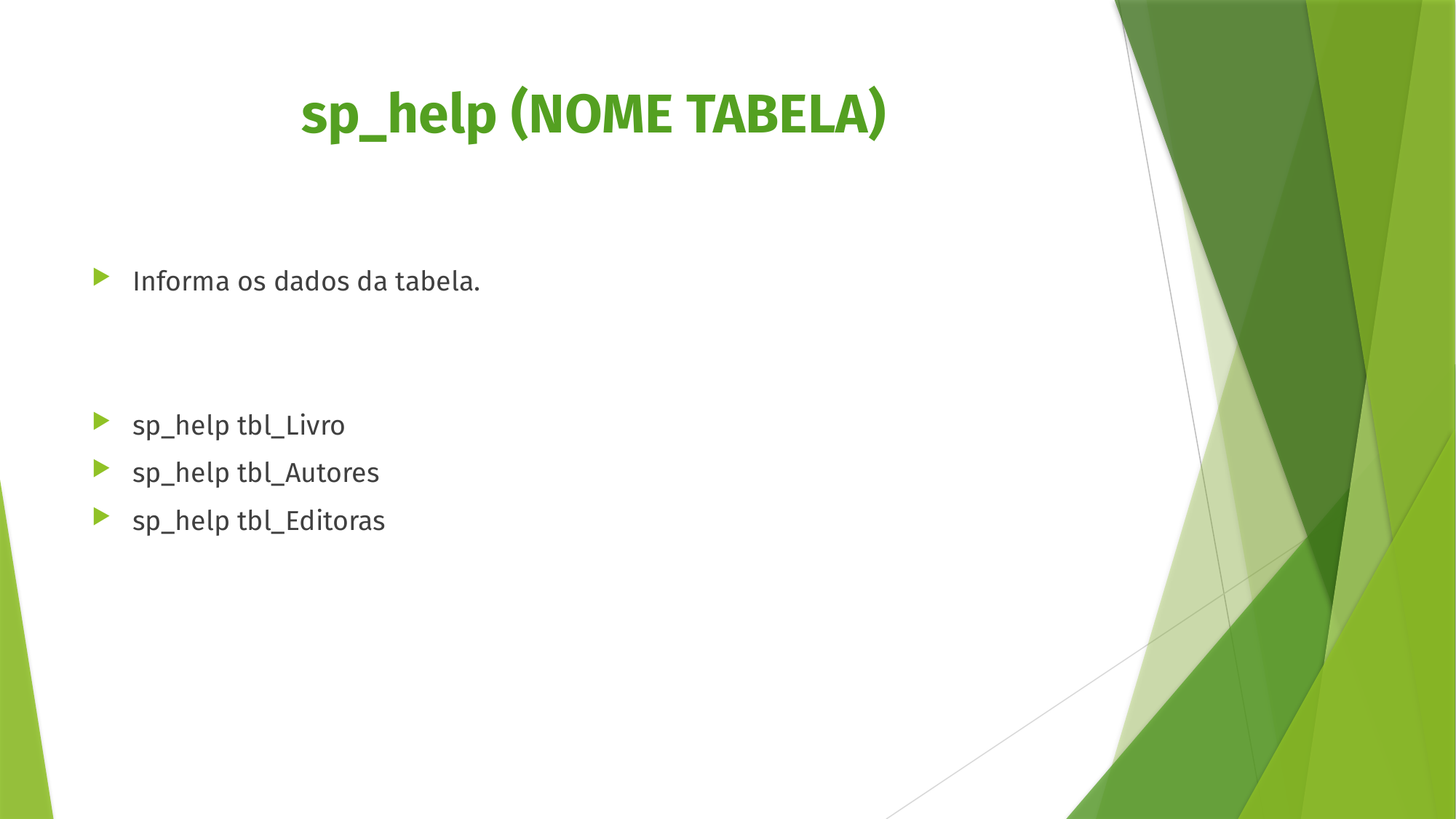

# sp_help (NOME TABELA)
Informa os dados da tabela.

sp_help tbl_Livro
sp_help tbl_Autores
sp_help tbl_Editoras